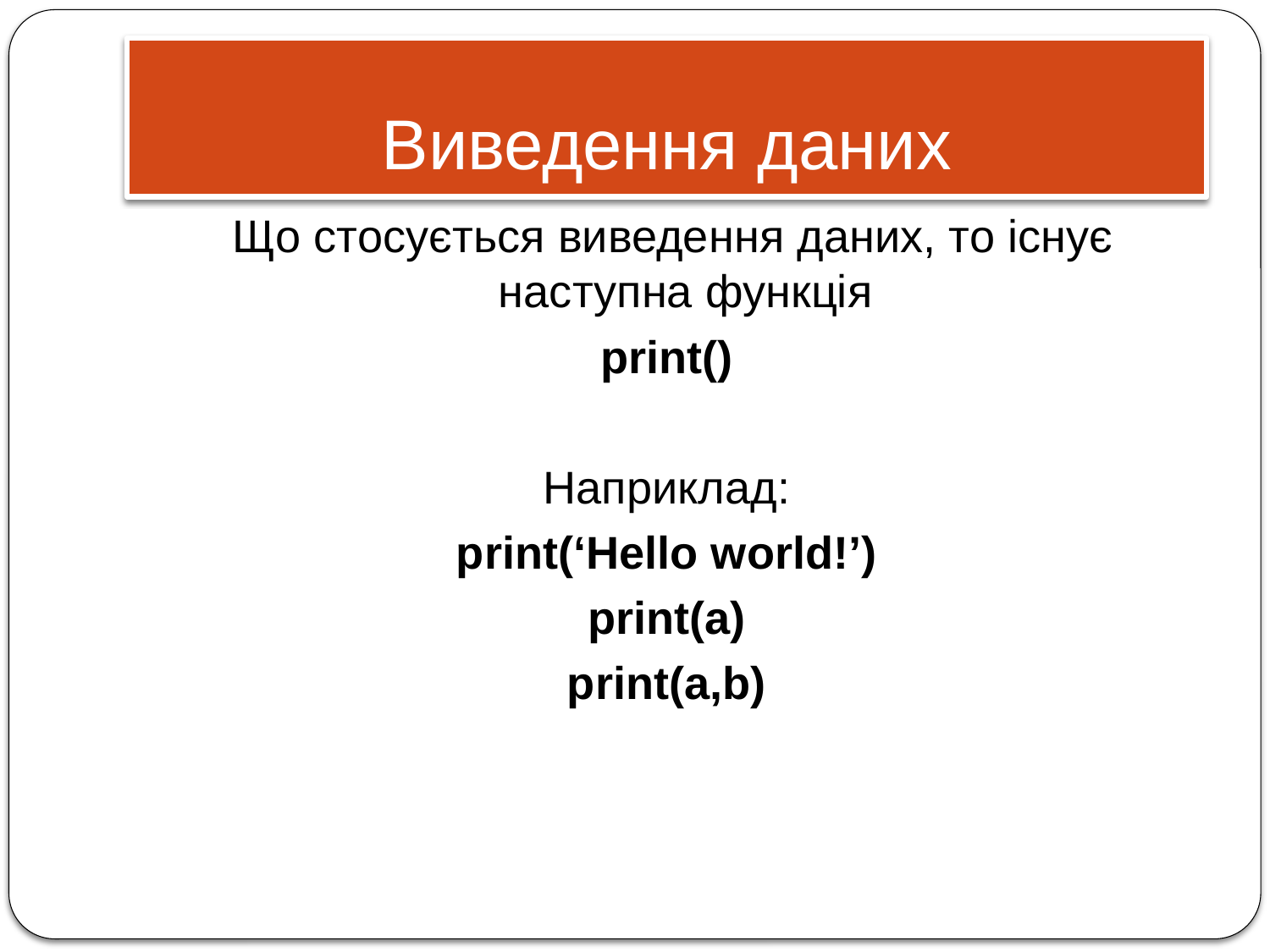

# Виведення даних
 Що стосується виведення даних, то існує наступна функція
print()

Наприклад:
print(‘Hello world!’)
print(а)
print(а,b)